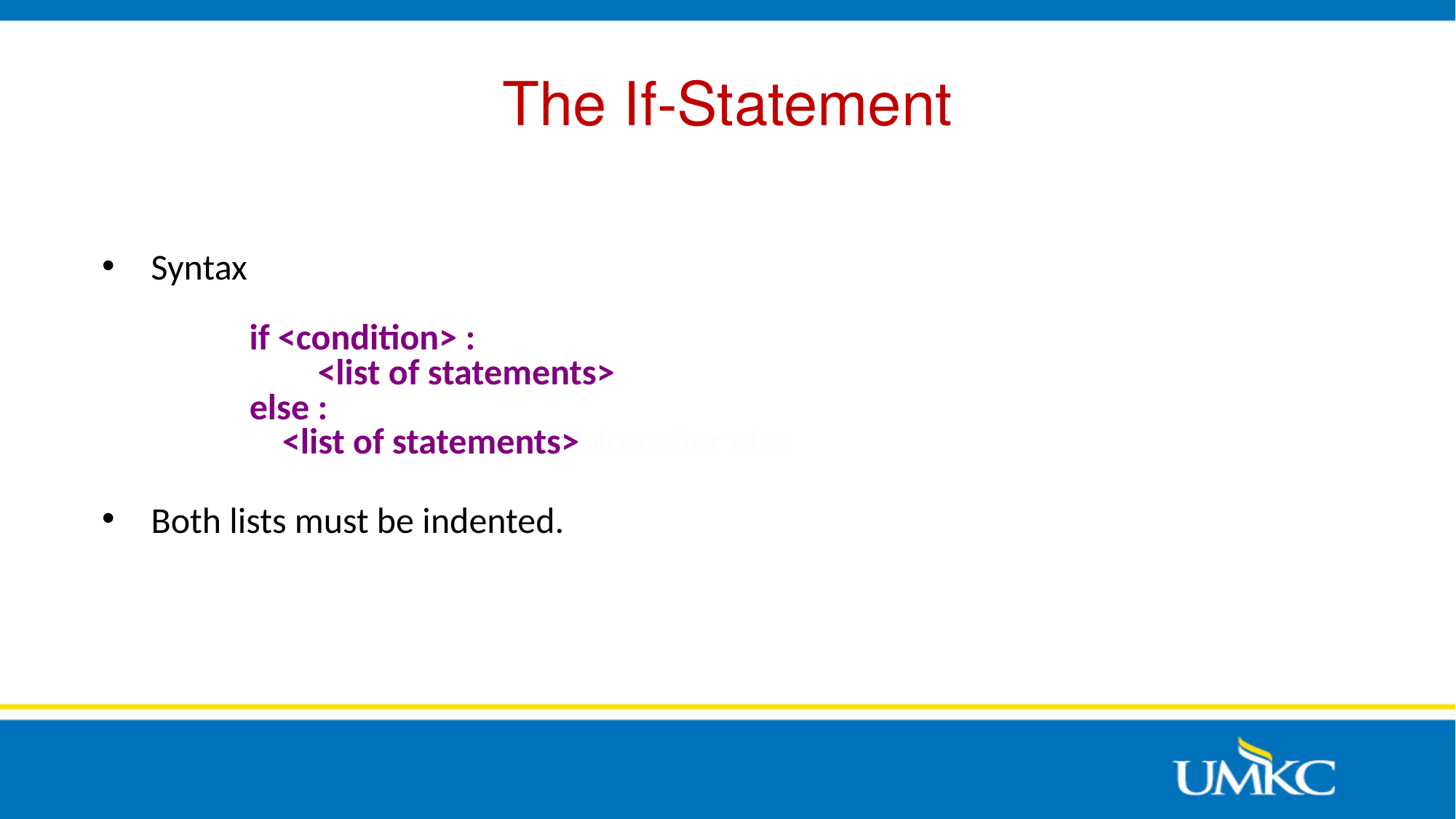

# The If-Statement
 Syntax
             if <condition> :
	        <list of statements>
             else :
                 <list of statements>olon after else
 Both lists must be indented.